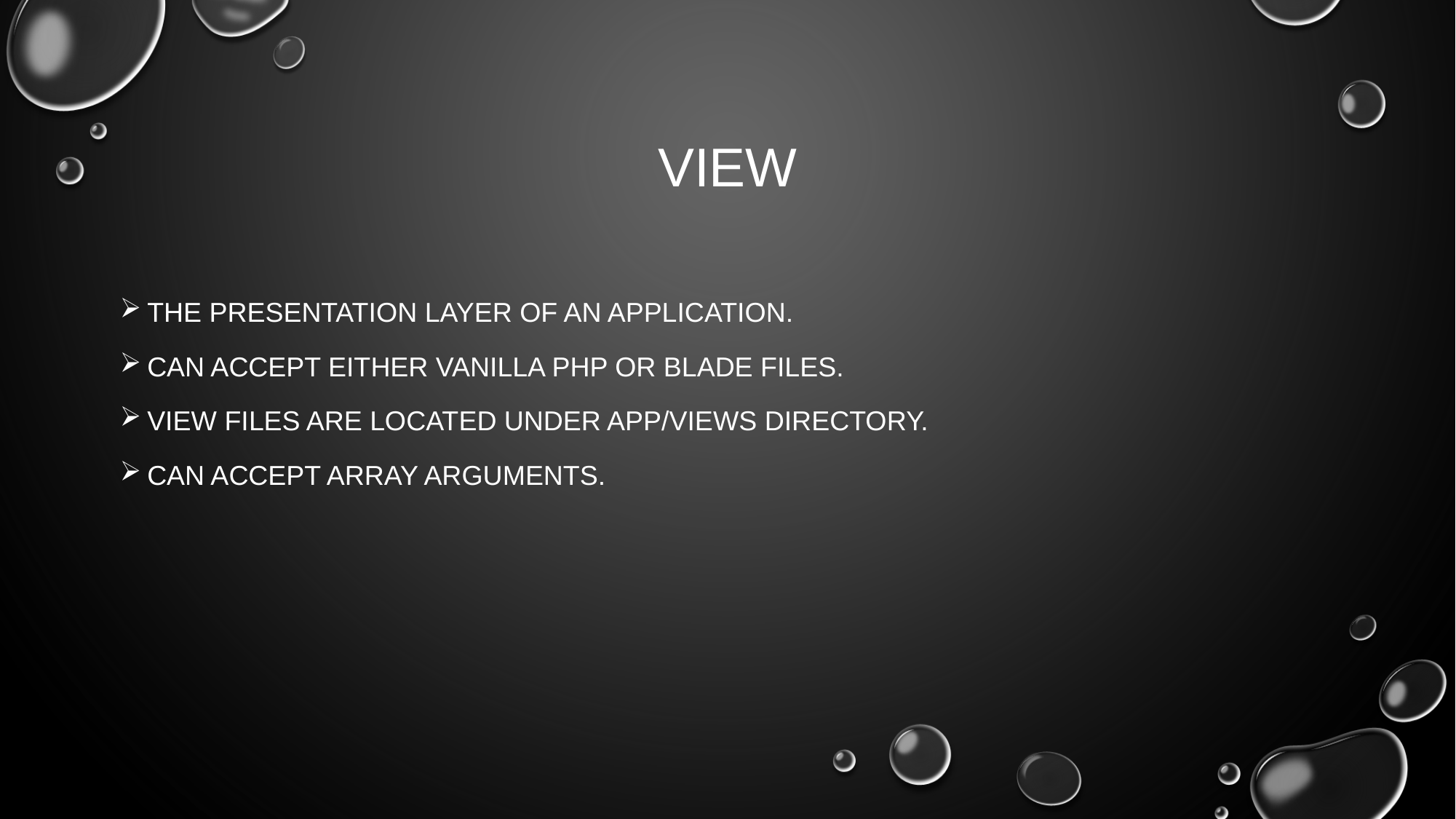

# View
The presentation layer of an application.
Can accept either vanilla PHP or Blade files.
View files are located under app/views directory.
Can accept array arguments.